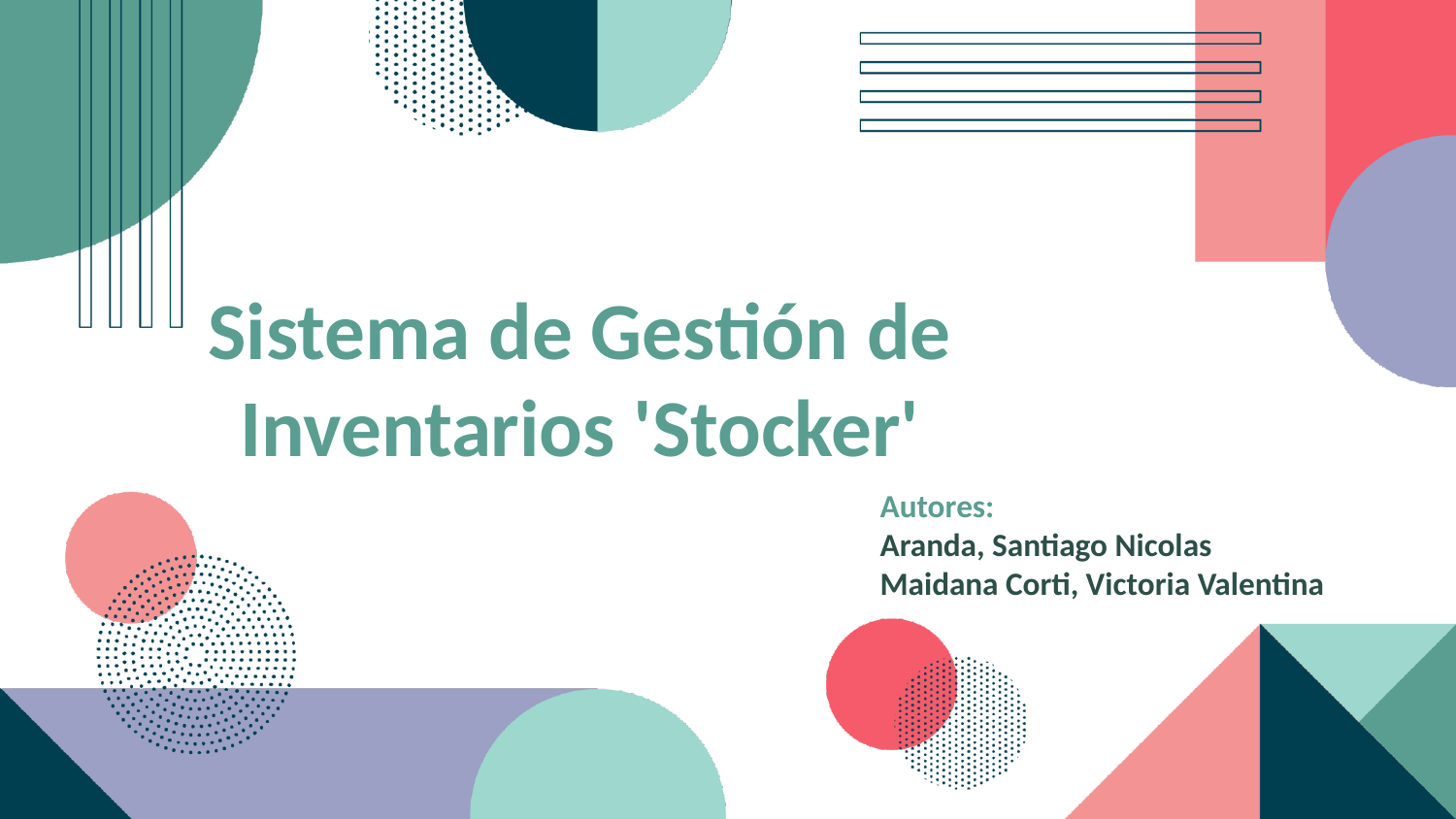

Sistema de Gestión de Inventarios 'Stocker'
Autores:
Aranda, Santiago Nicolas
Maidana Corti, Victoria Valentina